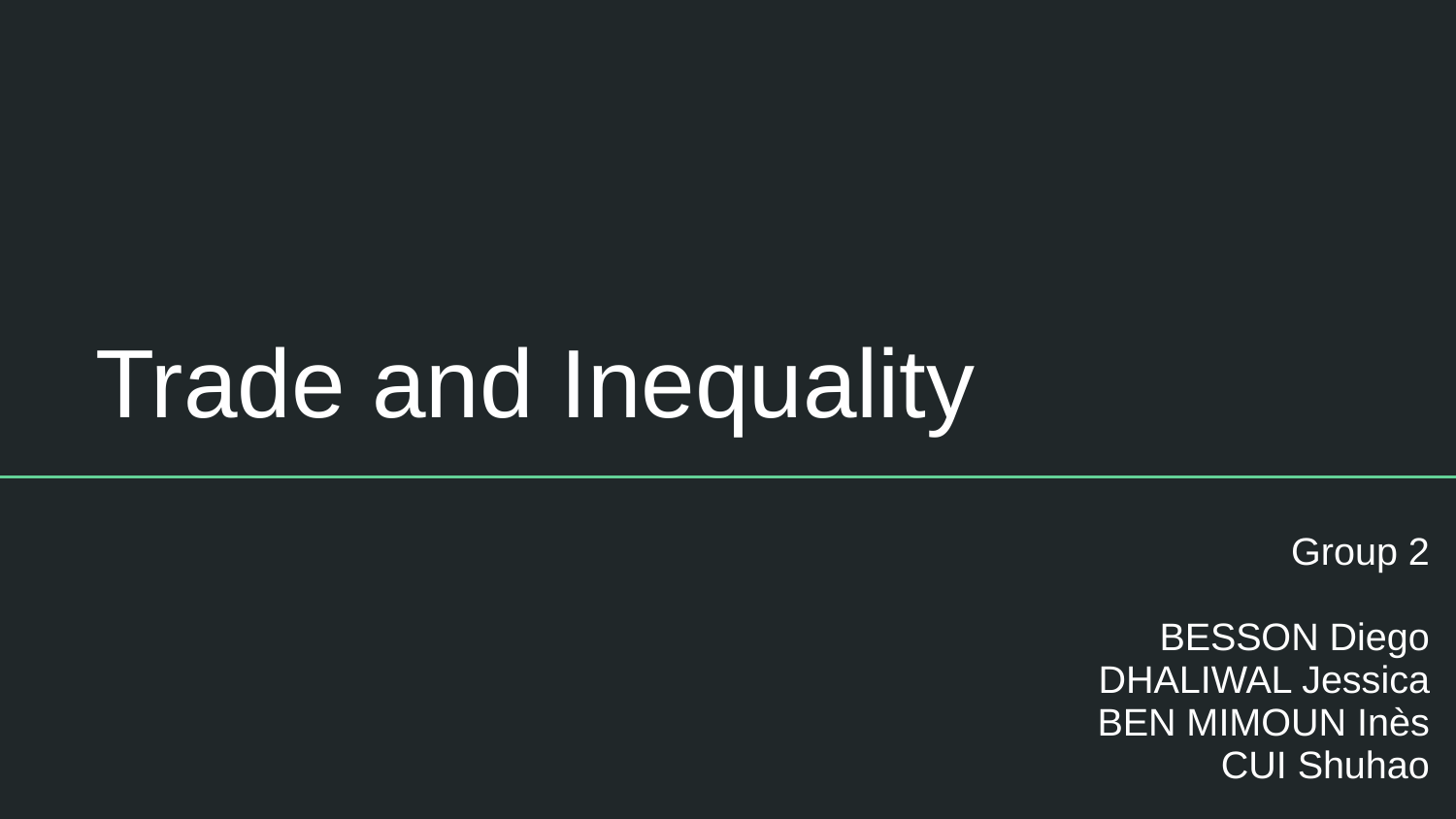

# Trade and Inequality
Group 2

BESSON Diego
DHALIWAL Jessica
BEN MIMOUN Inès
CUI Shuhao